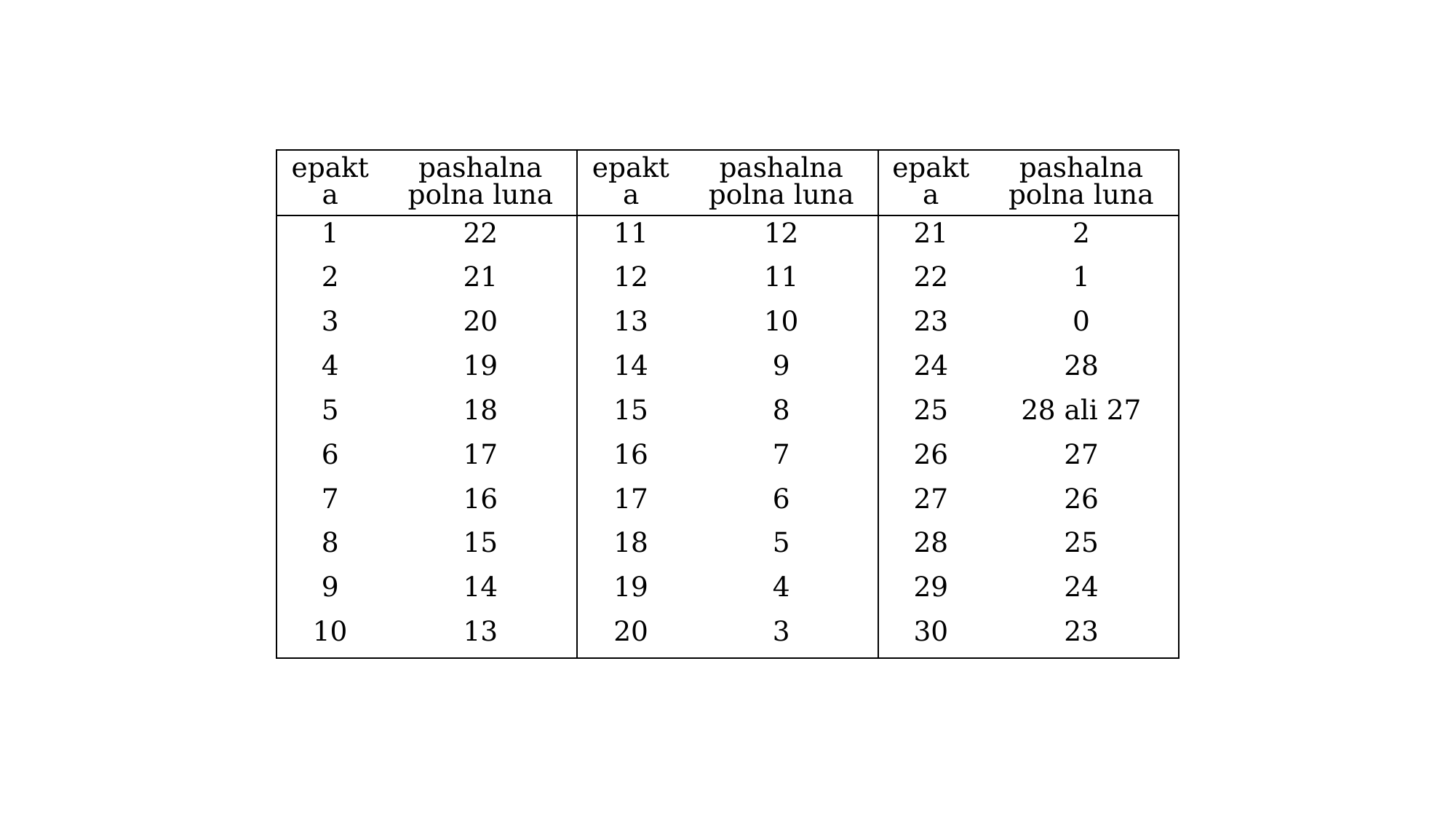

| epakta | pashalna polna luna | epakta | pashalna polna luna | epakta | pashalna polna luna |
| --- | --- | --- | --- | --- | --- |
| 1 | 22 | 11 | 12 | 21 | 2 |
| 2 | 21 | 12 | 11 | 22 | 1 |
| 3 | 20 | 13 | 10 | 23 | 0 |
| 4 | 19 | 14 | 9 | 24 | 28 |
| 5 | 18 | 15 | 8 | 25 | 28 ali 27 |
| 6 | 17 | 16 | 7 | 26 | 27 |
| 7 | 16 | 17 | 6 | 27 | 26 |
| 8 | 15 | 18 | 5 | 28 | 25 |
| 9 | 14 | 19 | 4 | 29 | 24 |
| 10 | 13 | 20 | 3 | 30 | 23 |